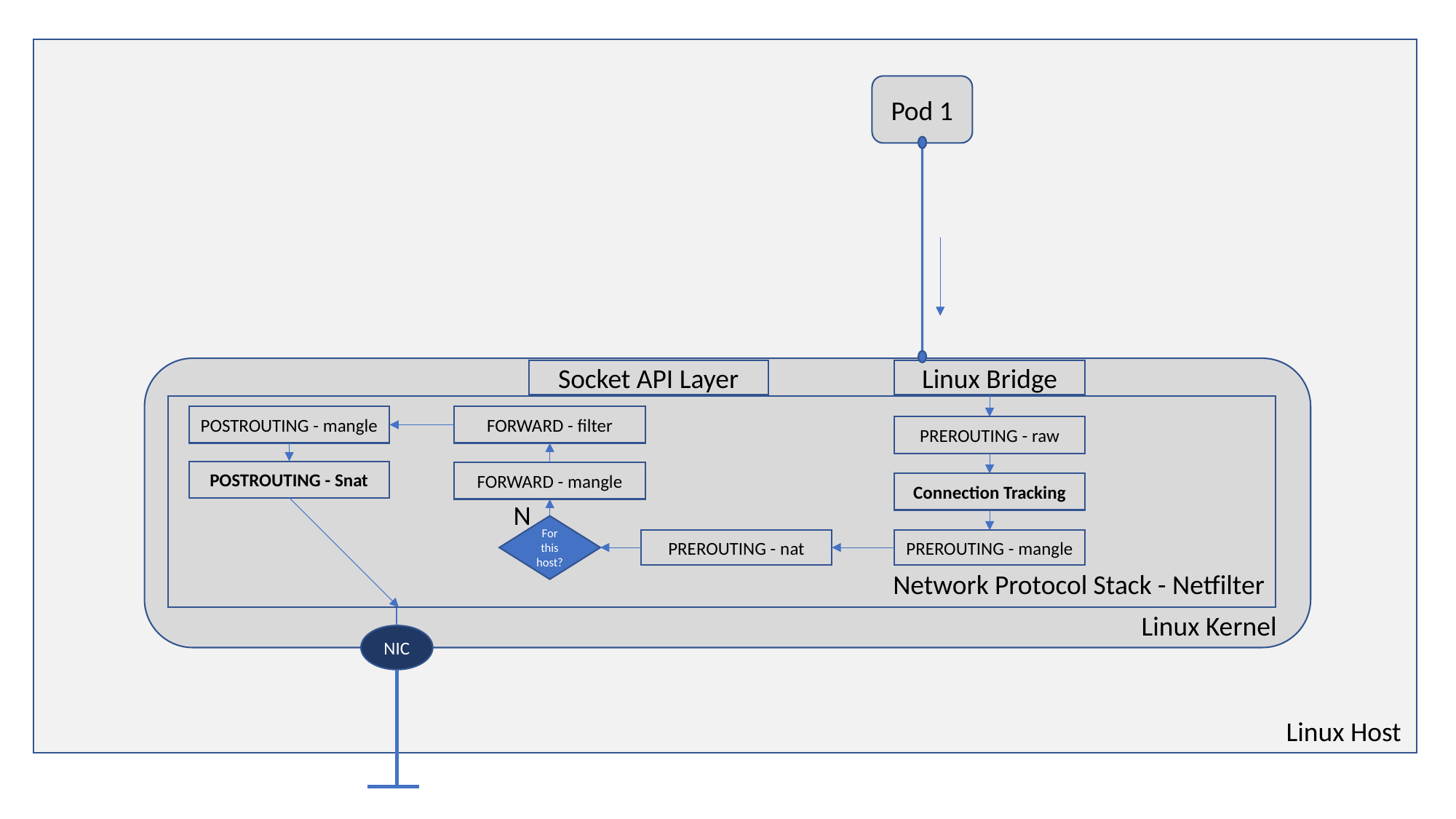

Pod 1

Linux Bridge
Socket API Layer

Network Protocol Stack - Netfilter
POSTROUTING - mangle
FORWARD - filter
PREROUTING - raw
POSTROUTING - Snat
FORWARD - mangle
Connection Tracking
N
For this host?
PREROUTING - nat
PREROUTING - mangle
Linux Kernel
NIC
Linux Host